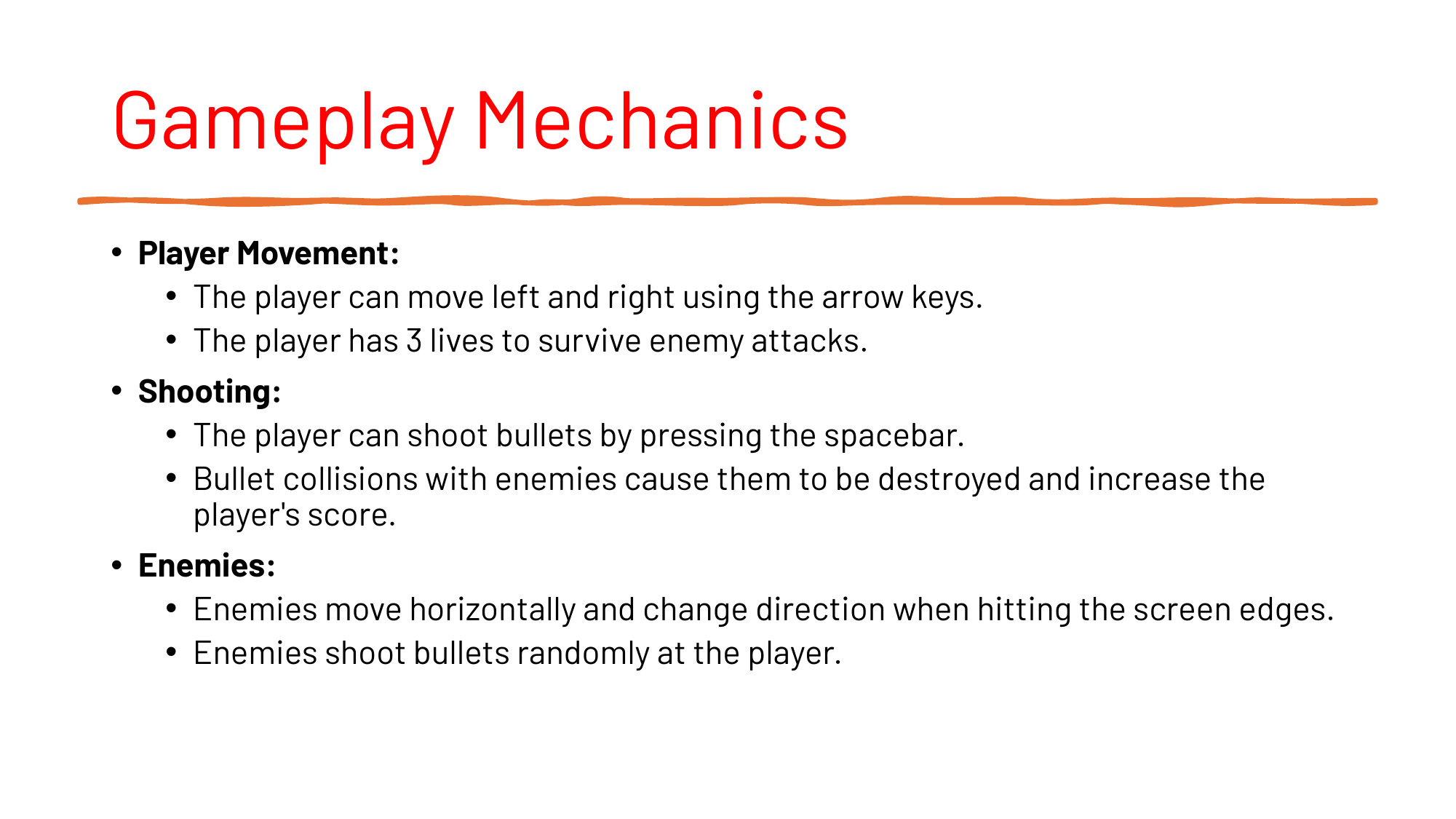

# Gameplay Mechanics

Player Movement:
The player can move left and right using the arrow keys.
The player has 3 lives to survive enemy attacks.
Shooting:
The player can shoot bullets by pressing the spacebar.
Bullet collisions with enemies cause them to be destroyed and increase the player's score.
Enemies:
Enemies move horizontally and change direction when hitting the screen edges.
Enemies shoot bullets randomly at the player.